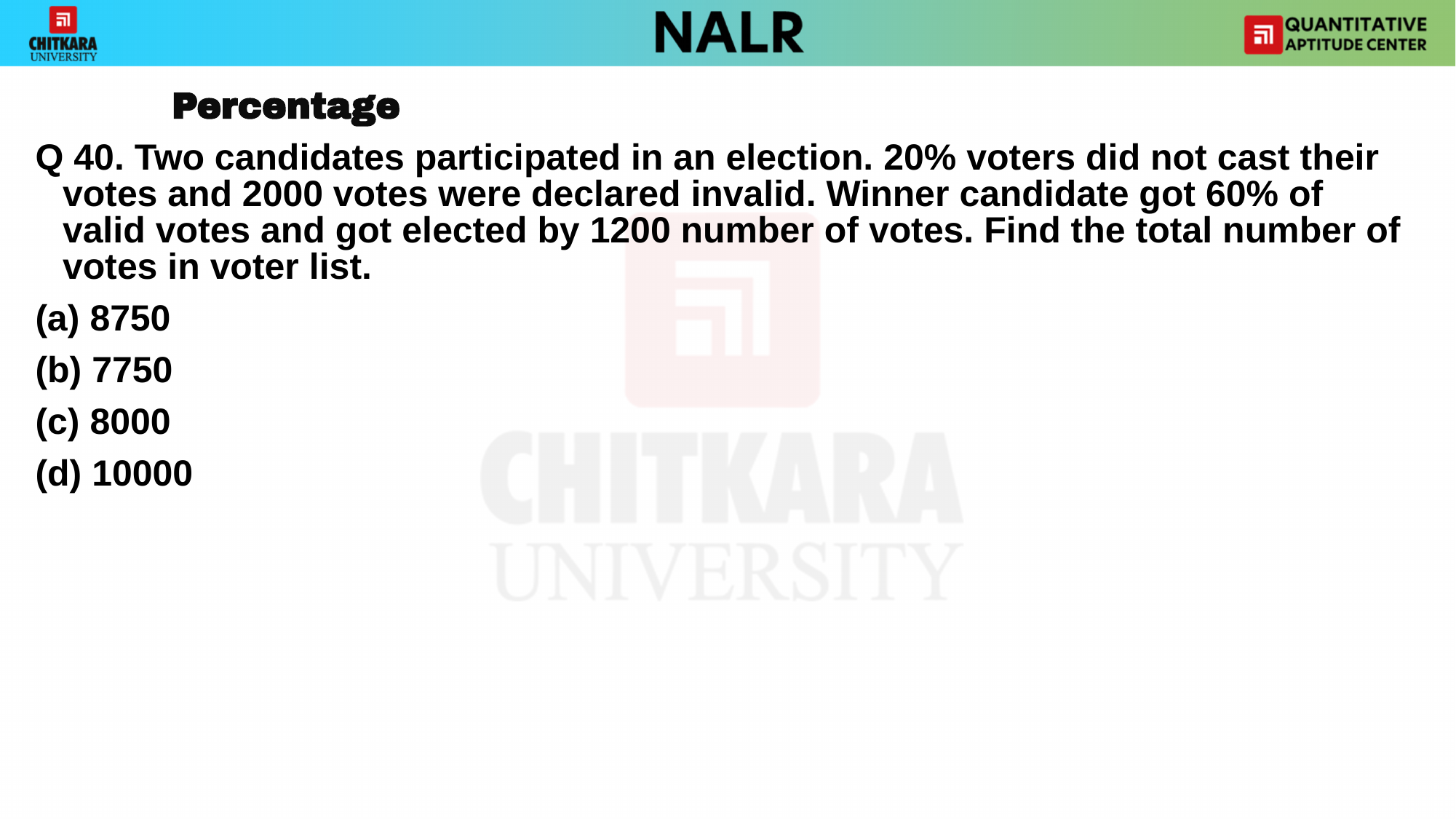

Percentage
Q 40. Two candidates participated in an election. 20% voters did not cast their votes and 2000 votes were declared invalid. Winner candidate got 60% of valid votes and got elected by 1200 number of votes. Find the total number of votes in voter list.
8750
(b) 7750
(c) 8000
(d) 10000